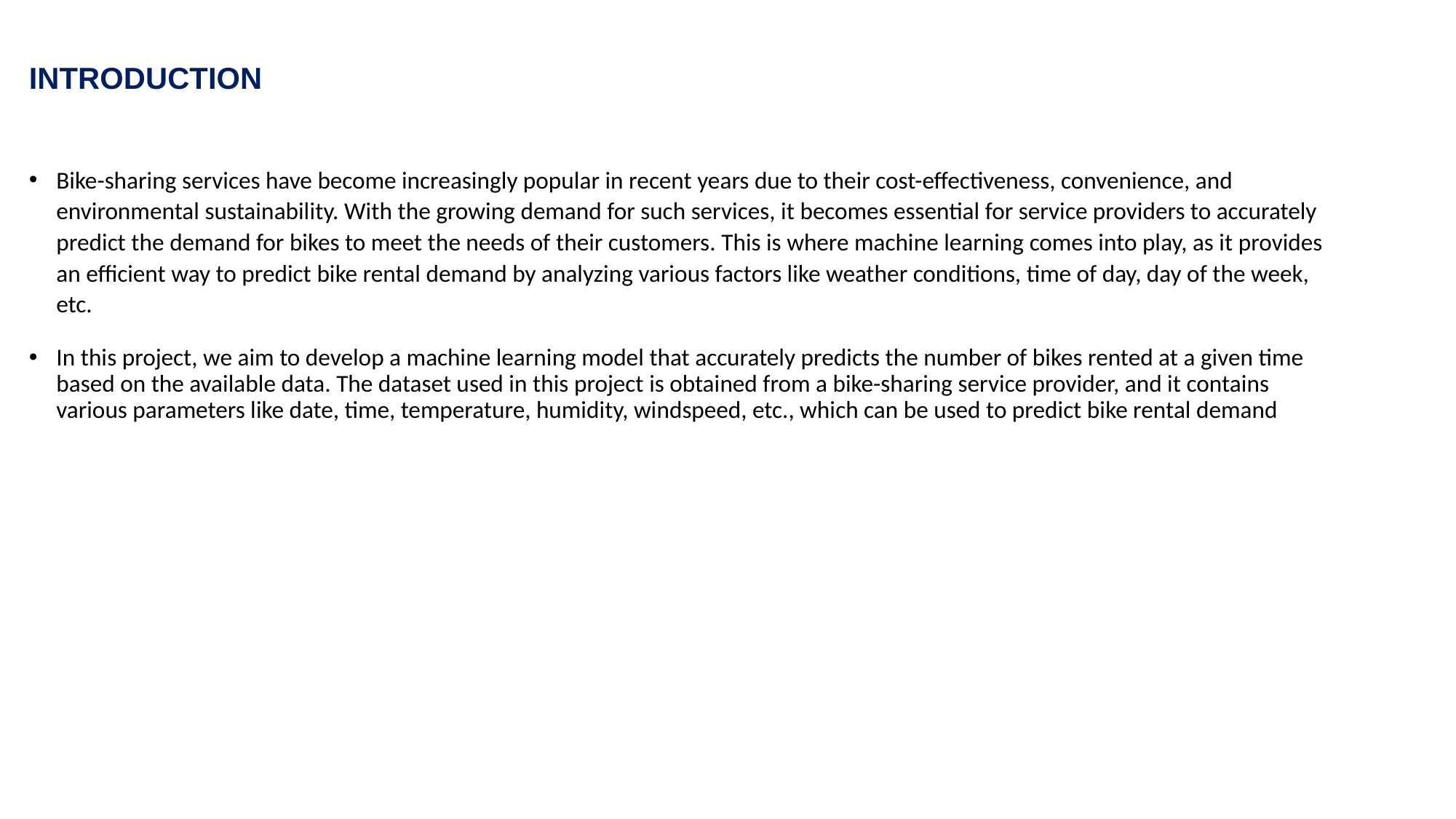

# INTRODUCTION
Bike-sharing services have become increasingly popular in recent years due to their cost-effectiveness, convenience, and environmental sustainability. With the growing demand for such services, it becomes essential for service providers to accurately predict the demand for bikes to meet the needs of their customers. This is where machine learning comes into play, as it provides an efficient way to predict bike rental demand by analyzing various factors like weather conditions, time of day, day of the week, etc.
In this project, we aim to develop a machine learning model that accurately predicts the number of bikes rented at a given time based on the available data. The dataset used in this project is obtained from a bike-sharing service provider, and it contains various parameters like date, time, temperature, humidity, windspeed, etc., which can be used to predict bike rental demand